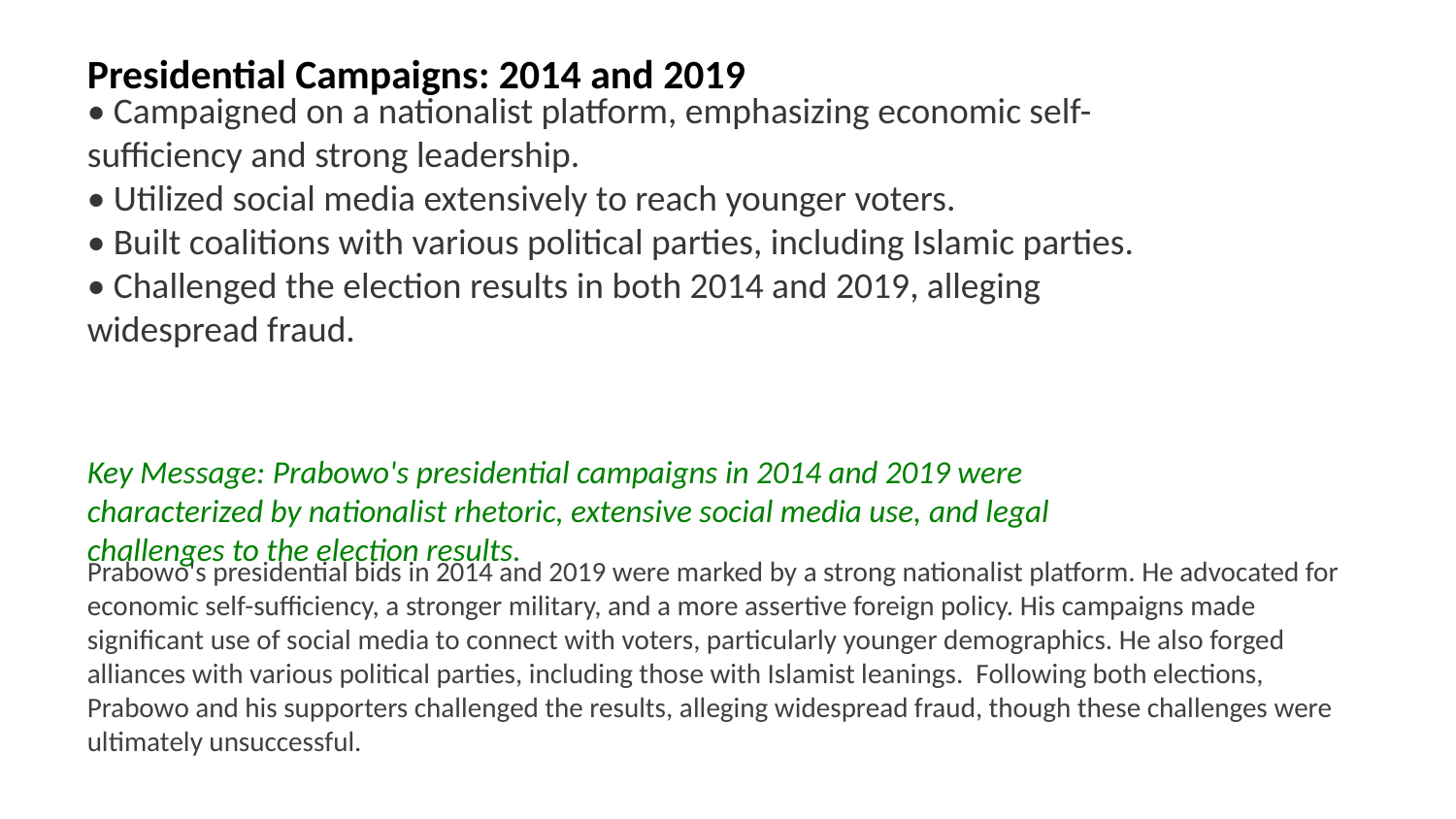

Presidential Campaigns: 2014 and 2019
• Campaigned on a nationalist platform, emphasizing economic self-sufficiency and strong leadership.
• Utilized social media extensively to reach younger voters.
• Built coalitions with various political parties, including Islamic parties.
• Challenged the election results in both 2014 and 2019, alleging widespread fraud.
Key Message: Prabowo's presidential campaigns in 2014 and 2019 were characterized by nationalist rhetoric, extensive social media use, and legal challenges to the election results.
Prabowo's presidential bids in 2014 and 2019 were marked by a strong nationalist platform. He advocated for economic self-sufficiency, a stronger military, and a more assertive foreign policy. His campaigns made significant use of social media to connect with voters, particularly younger demographics. He also forged alliances with various political parties, including those with Islamist leanings.  Following both elections, Prabowo and his supporters challenged the results, alleging widespread fraud, though these challenges were ultimately unsuccessful.
Images: Prabowo Subianto rally, campaign posters, social media campaign, election protests